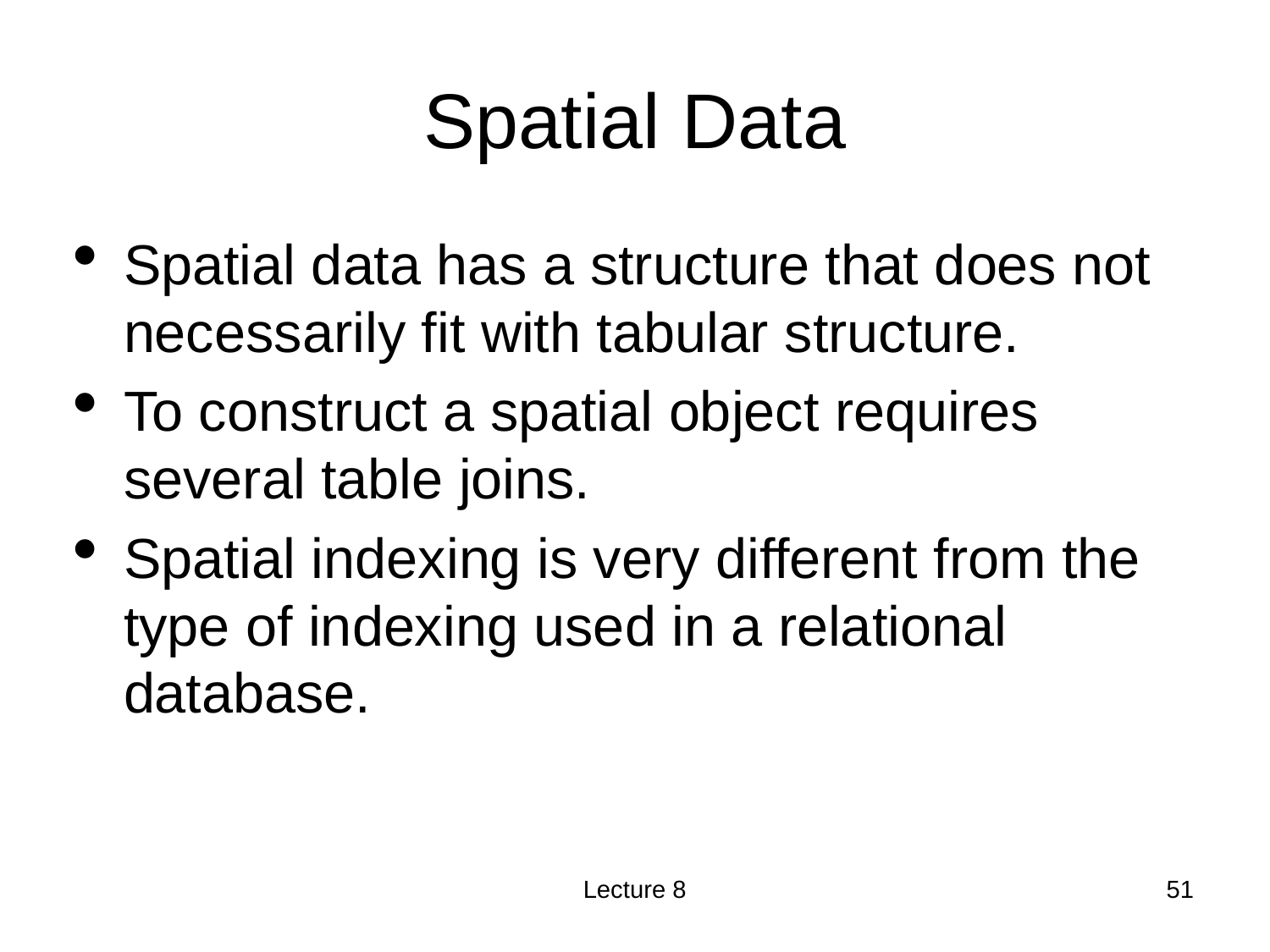

# Spatial Data
Spatial data has a structure that does not necessarily fit with tabular structure.
To construct a spatial object requires several table joins.
Spatial indexing is very different from the type of indexing used in a relational database.

Lecture 8
51